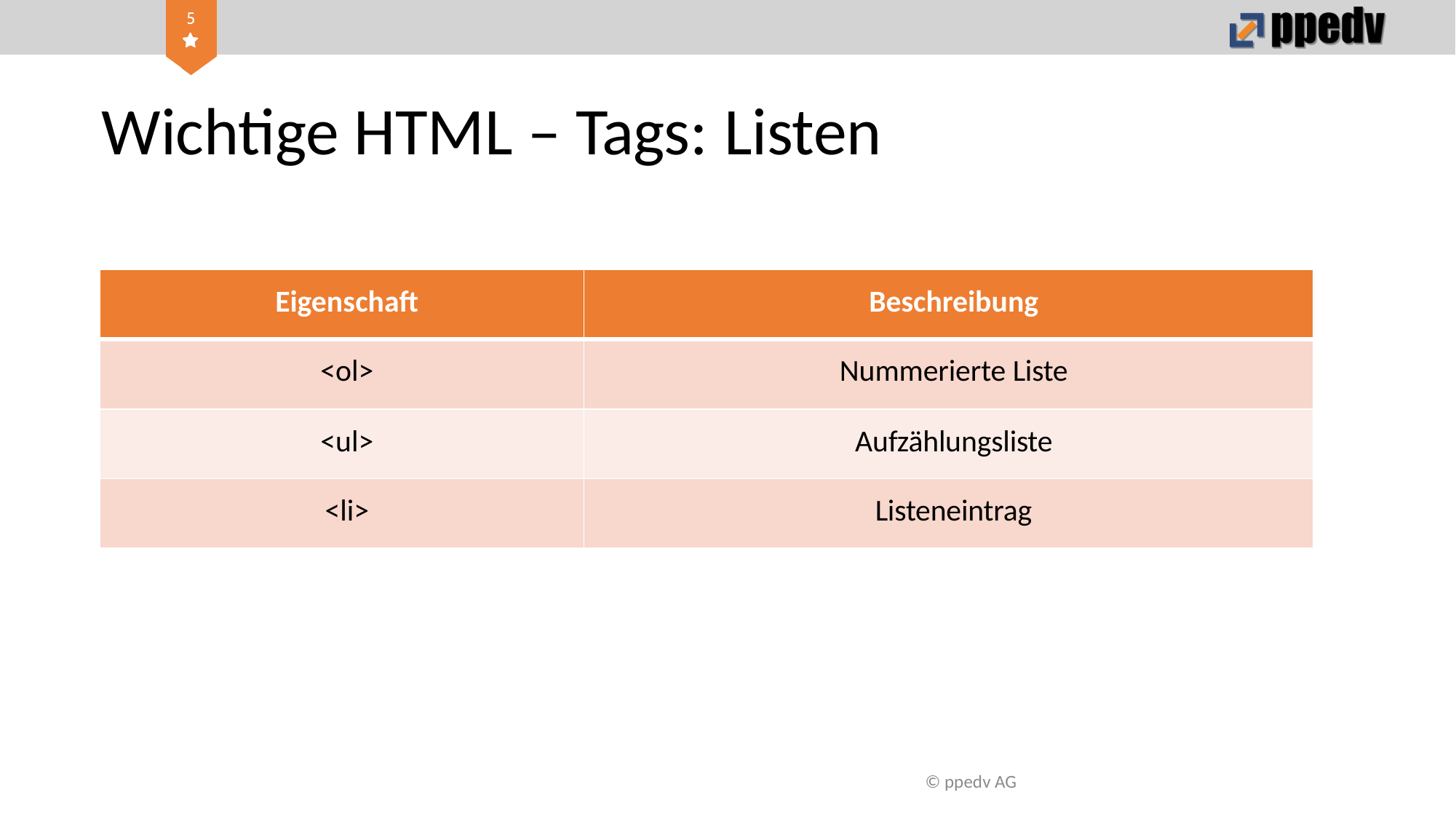

# Wichtige HTML – Tags: Listen
| Eigenschaft | Beschreibung |
| --- | --- |
| <ol> | Nummerierte Liste |
| <ul> | Aufzählungsliste |
| <li> | Listeneintrag |
© ppedv AG